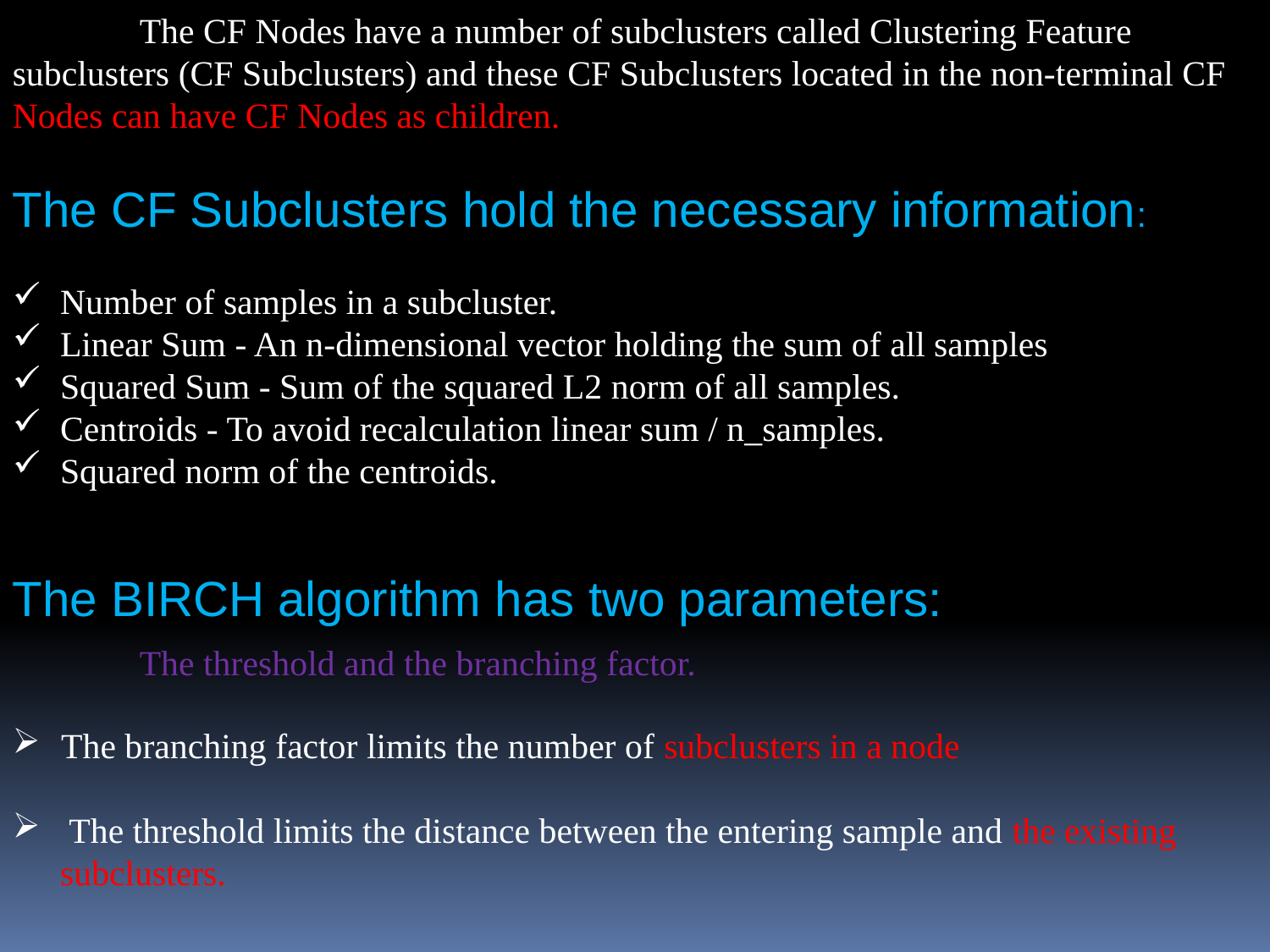

The CF Nodes have a number of subclusters called Clustering Feature subclusters (CF Subclusters) and these CF Subclusters located in the non-terminal CF Nodes can have CF Nodes as children.

The CF Subclusters hold the necessary information:

Number of samples in a subcluster.
Linear Sum - An n-dimensional vector holding the sum of all samples
Squared Sum - Sum of the squared L2 norm of all samples.
Centroids - To avoid recalculation linear sum / n_samples.
Squared norm of the centroids.

The BIRCH algorithm has two parameters:
	The threshold and the branching factor.

 The branching factor limits the number of subclusters in a node

 The threshold limits the distance between the entering sample and the existing subclusters.